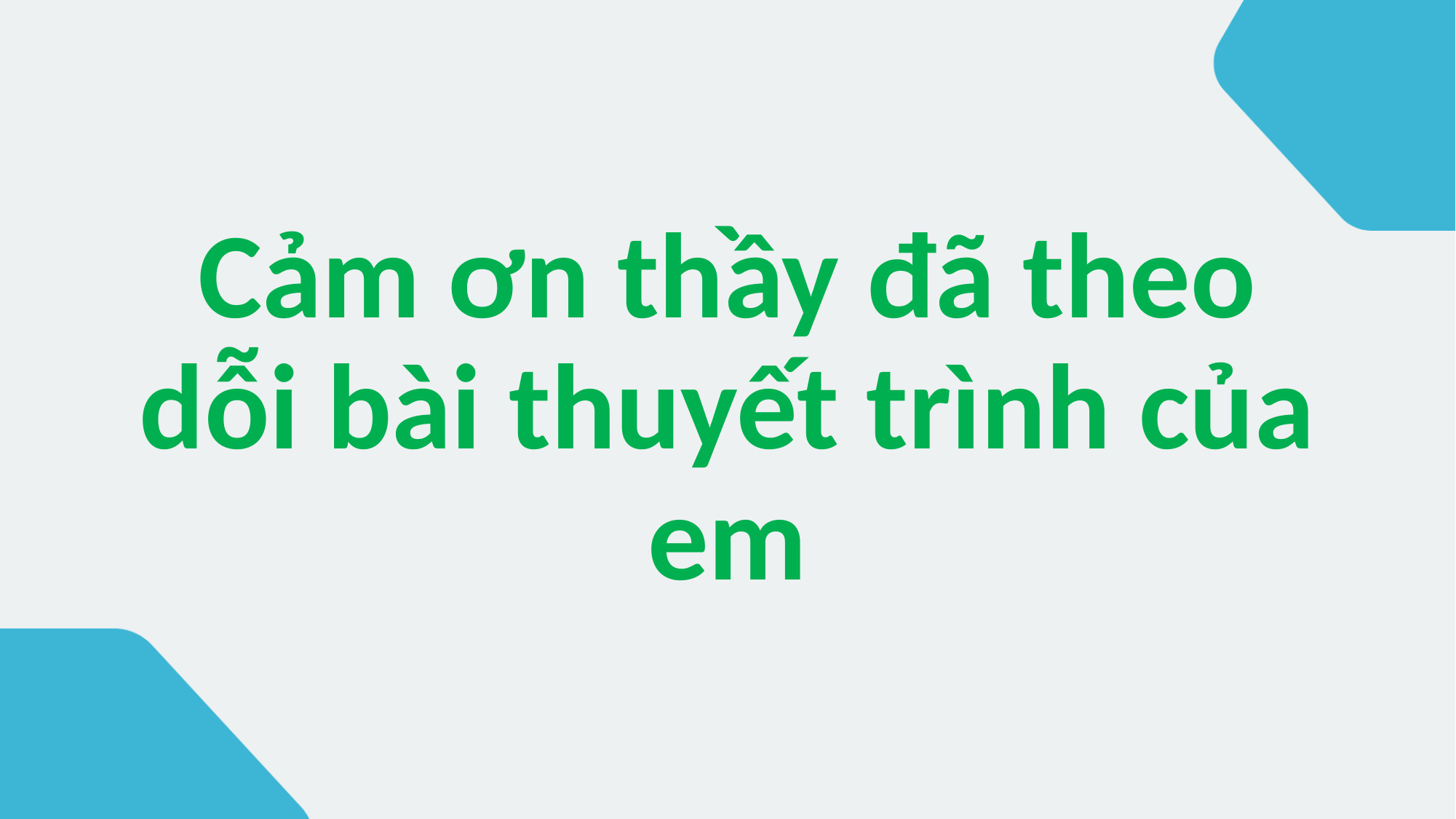

# Cảm ơn thầy đã theo dỗi bài thuyết trình của em